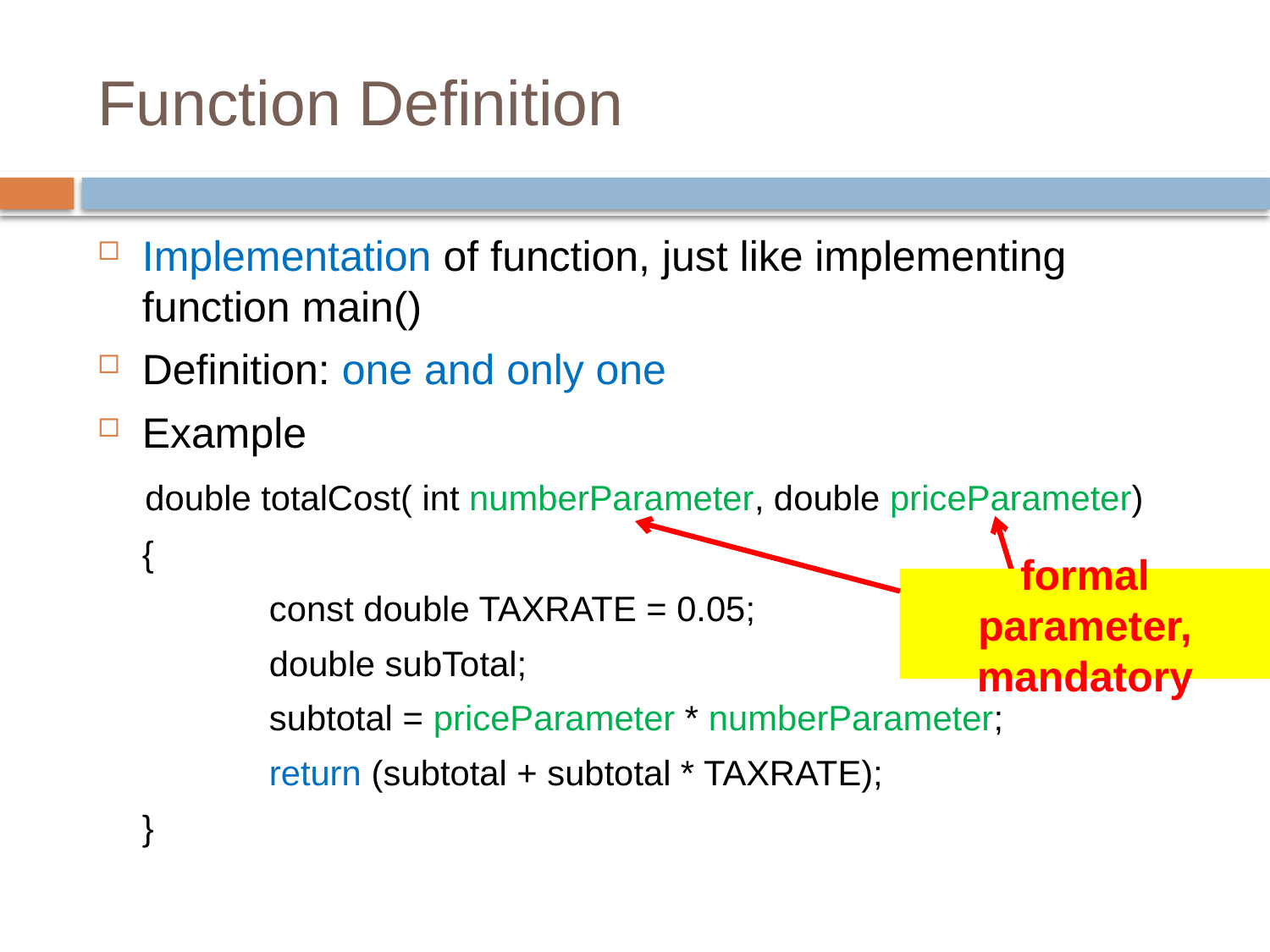

# Function Definition
Implementation of function, just like implementing function main()
Definition: one and only one
Example
    double totalCost( int numberParameter, double priceParameter)
	{
		const double TAXRATE = 0.05;
		double subTotal;
		subtotal = priceParameter * numberParameter;
		return (subtotal + subtotal * TAXRATE);
	}

formal parameter, mandatory